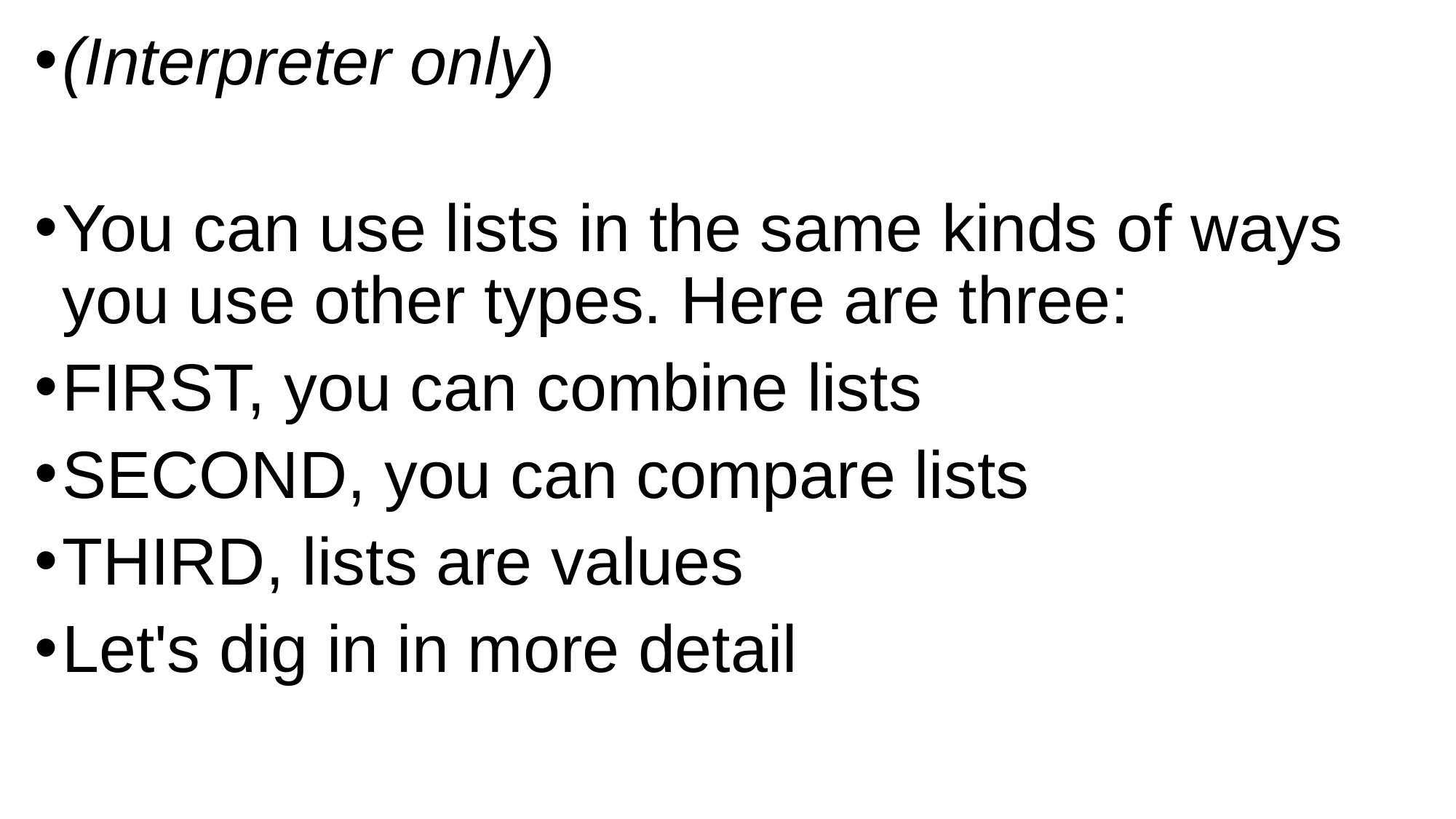

(Interpreter only)
You can use lists in the same kinds of ways you use other types. Here are three:
FIRST, you can combine lists
SECOND, you can compare lists
THIRD, lists are values
Let's dig in in more detail